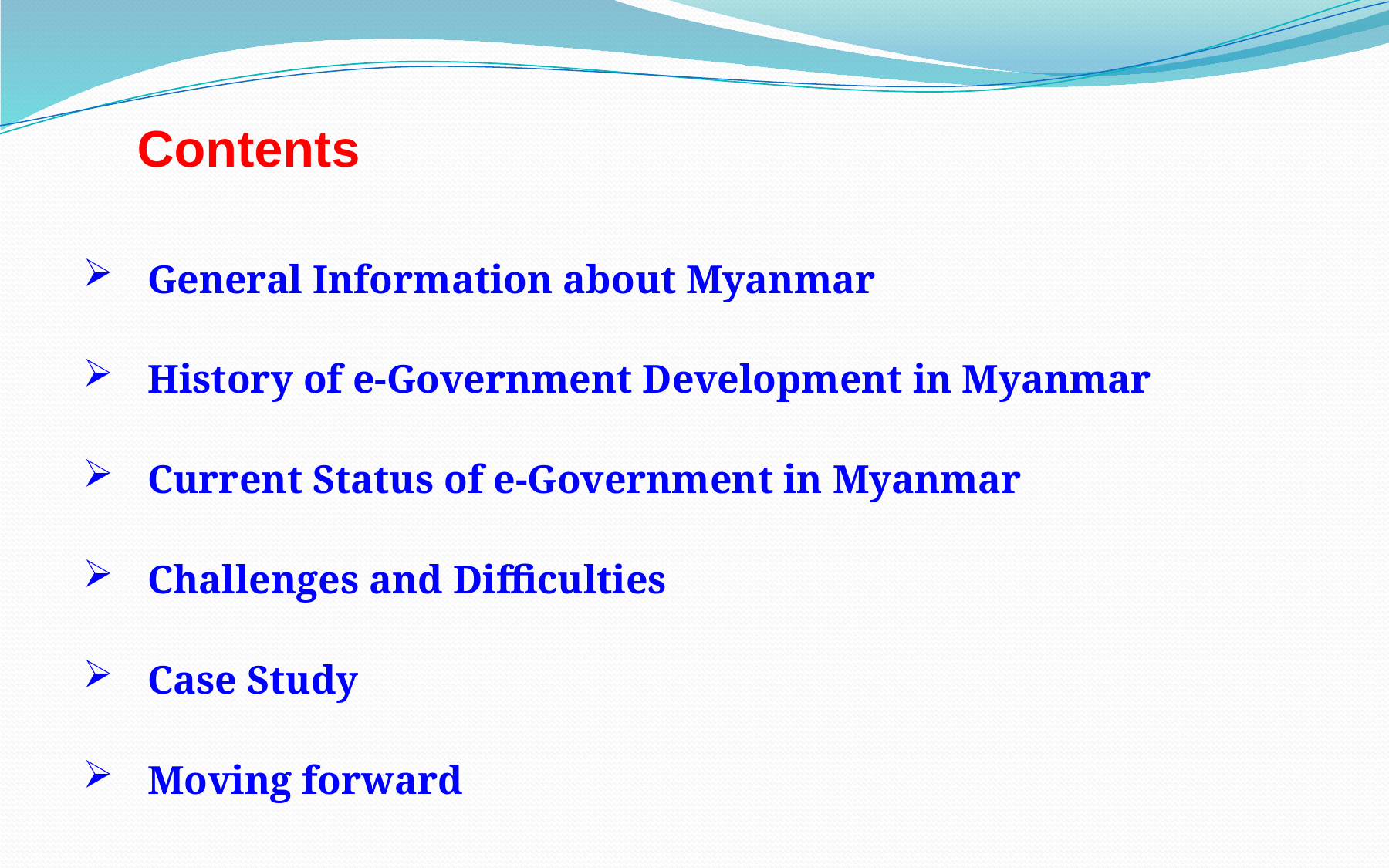

Contents
General Information about Myanmar
History of e-Government Development in Myanmar
Current Status of e-Government in Myanmar
Challenges and Difficulties
Case Study
Moving forward